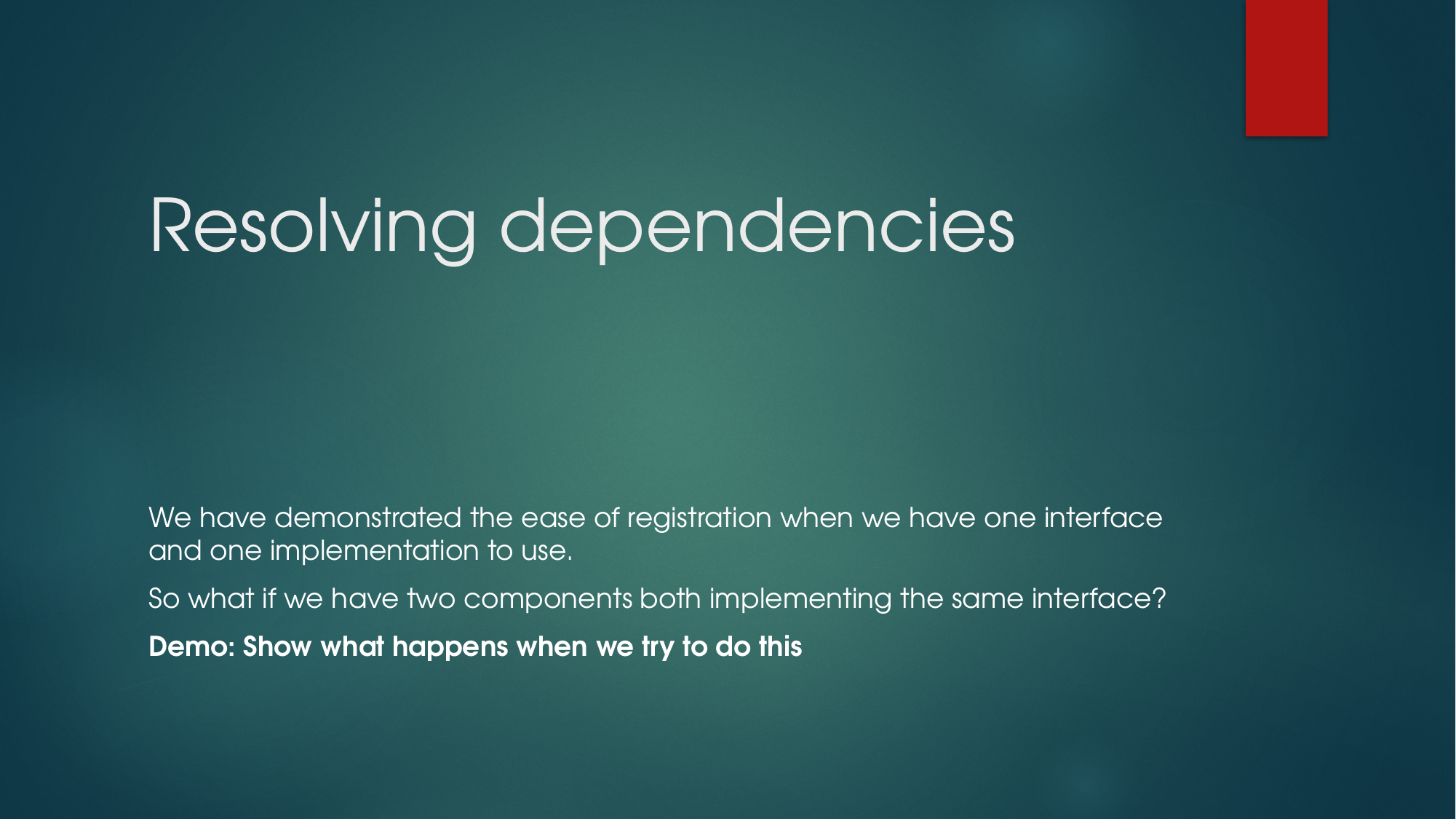

# Resolving dependencies
We have demonstrated the ease of registration when we have one interface and one implementation to use.
So what if we have two components both implementing the same interface?
Demo: Show what happens when we try to do this